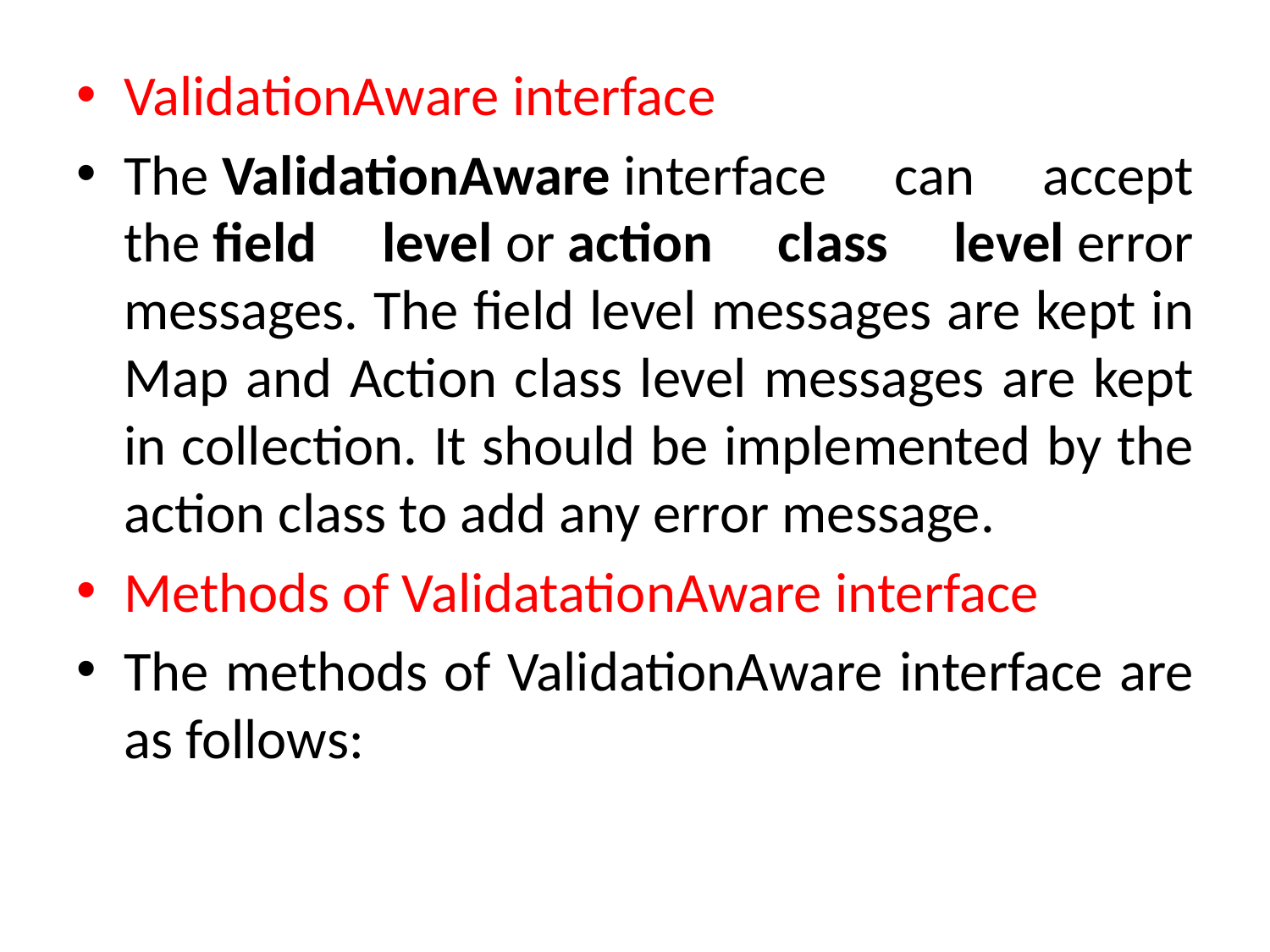

ValidationAware interface
The ValidationAware interface can accept the field level or action class level error messages. The field level messages are kept in Map and Action class level messages are kept in collection. It should be implemented by the action class to add any error message.
Methods of ValidatationAware interface
The methods of ValidationAware interface are as follows: